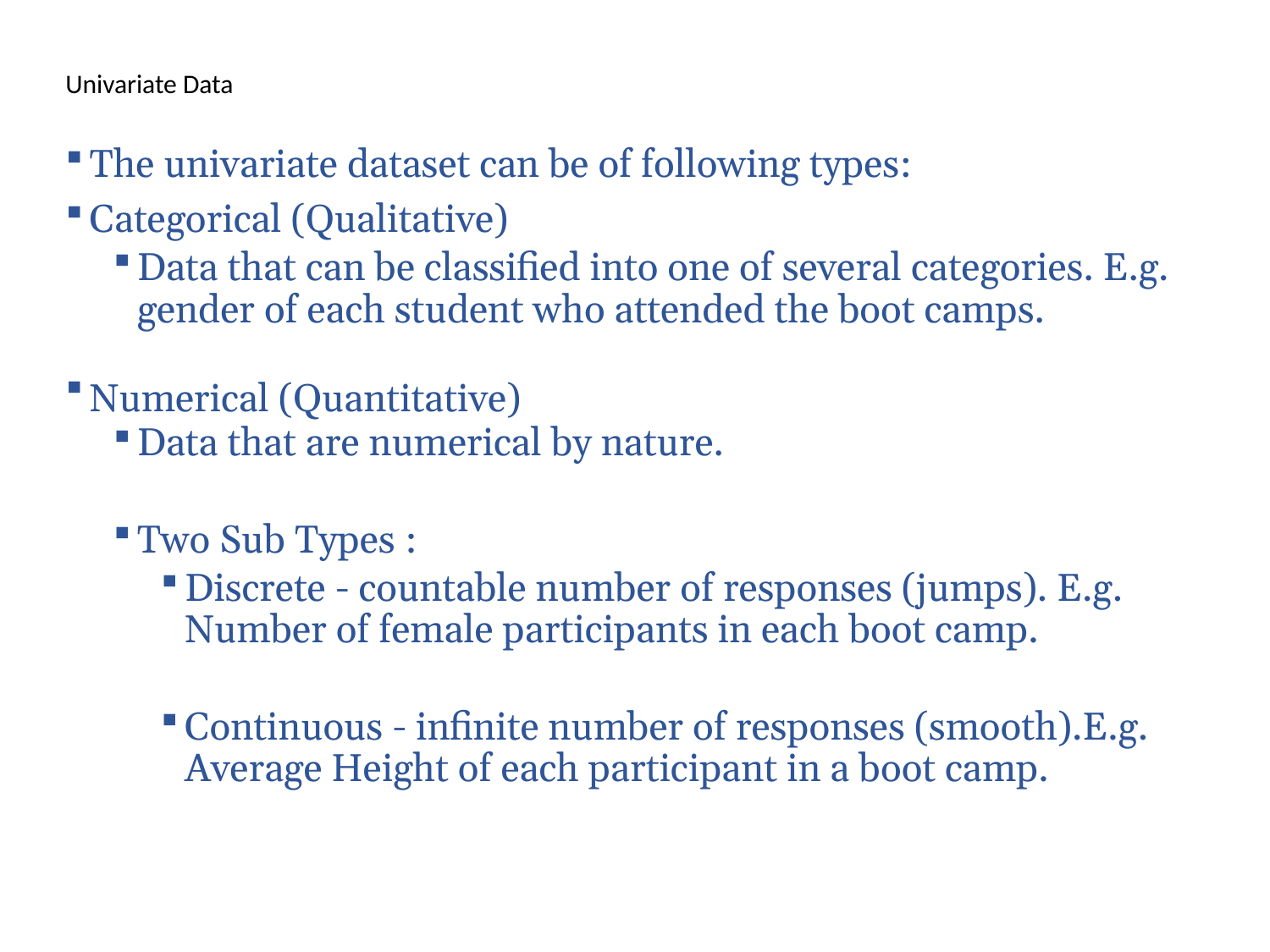

# Univariate Data
The univariate dataset can be of following types:
Categorical (Qualitative)
Data that can be classified into one of several categories. E.g. gender of each student who attended the boot camps.

Numerical (Quantitative)
Data that are numerical by nature.

Two Sub Types :
Discrete - countable number of responses (jumps). E.g. Number of female participants in each boot camp.

Continuous - infinite number of responses (smooth).E.g. Average Height of each participant in a boot camp.